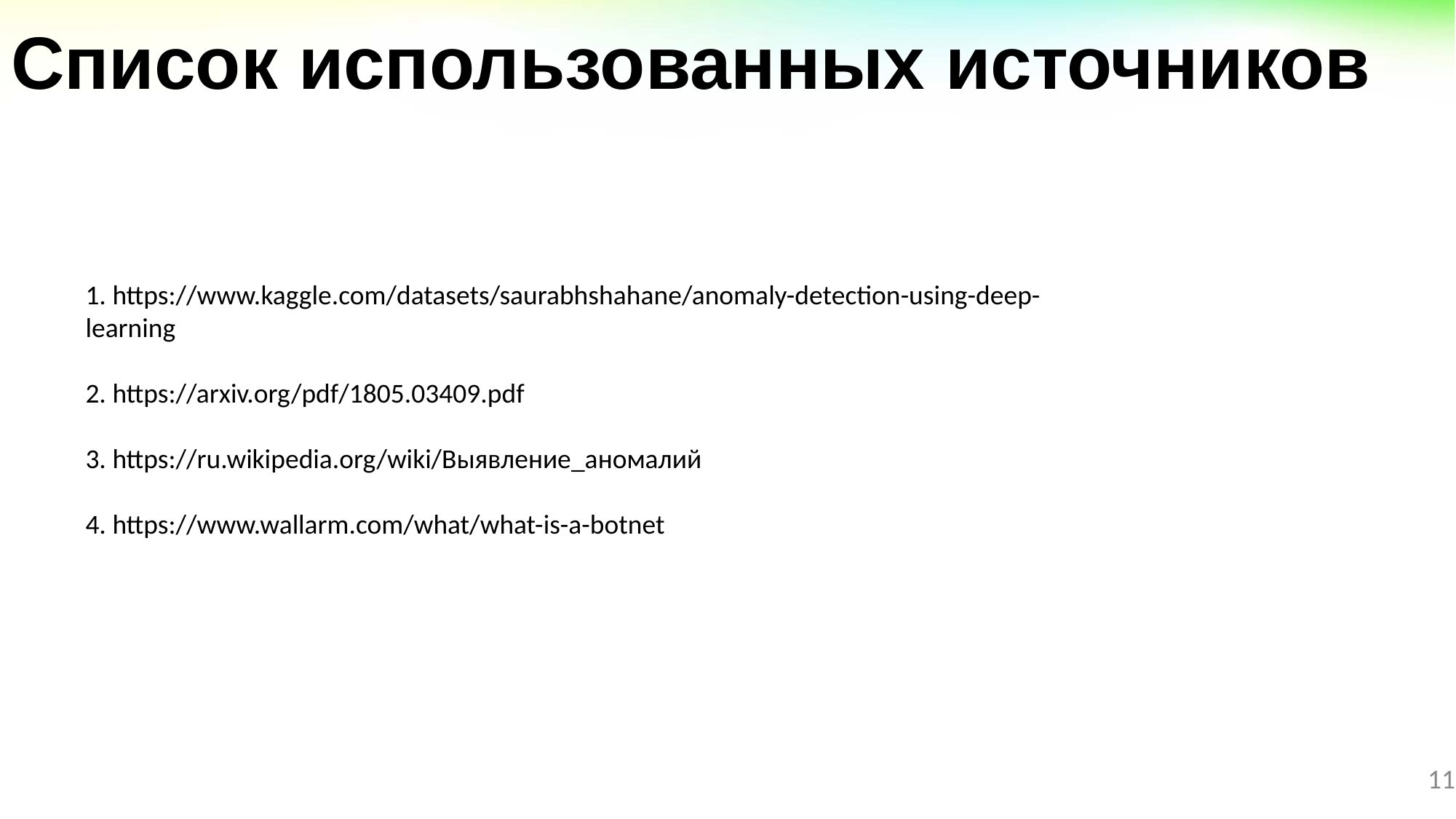

# Список использованных источников

1. https://www.kaggle.com/datasets/saurabhshahane/anomaly-detection-using-deep-learning

2. https://arxiv.org/pdf/1805.03409.pdf

3. https://ru.wikipedia.org/wiki/Выявление_аномалий

4. https://www.wallarm.com/what/what-is-a-botnet

11